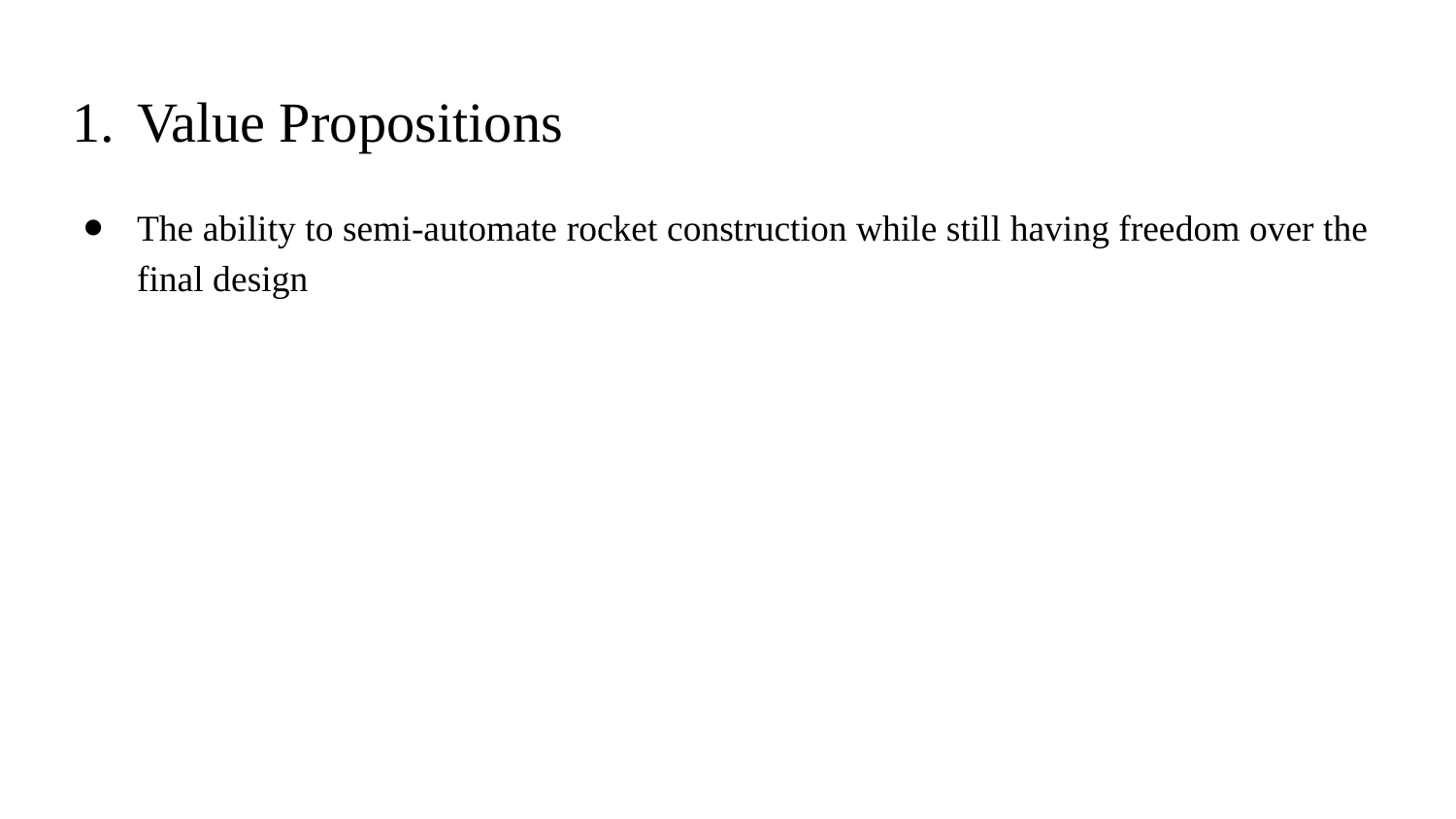

# Value Propositions
The ability to semi-automate rocket construction while still having freedom over the final design